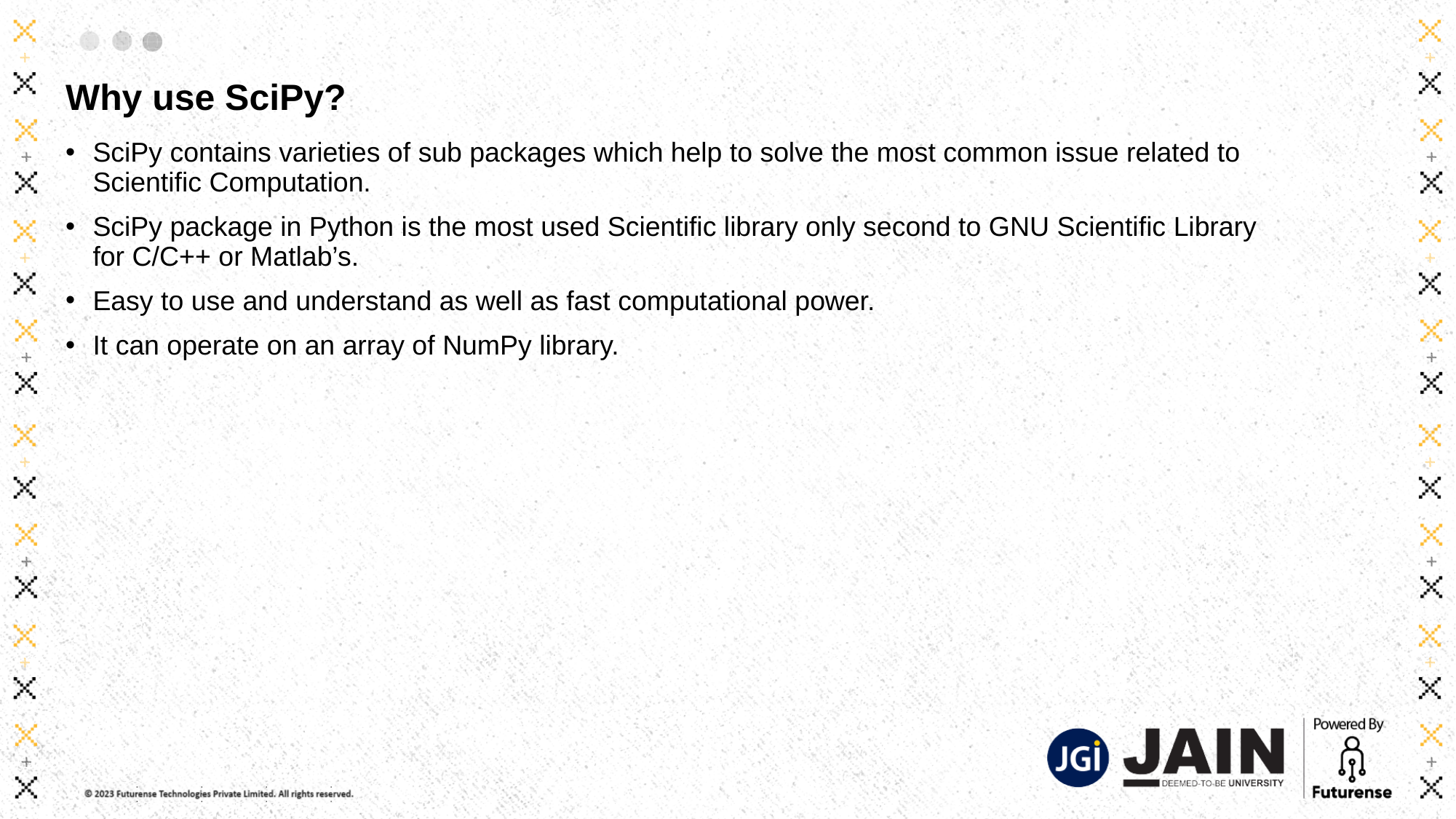

# Why use SciPy?
SciPy contains varieties of sub packages which help to solve the most common issue related to Scientific Computation.
SciPy package in Python is the most used Scientific library only second to GNU Scientific Library for C/C++ or Matlab’s.
Easy to use and understand as well as fast computational power.
It can operate on an array of NumPy library.